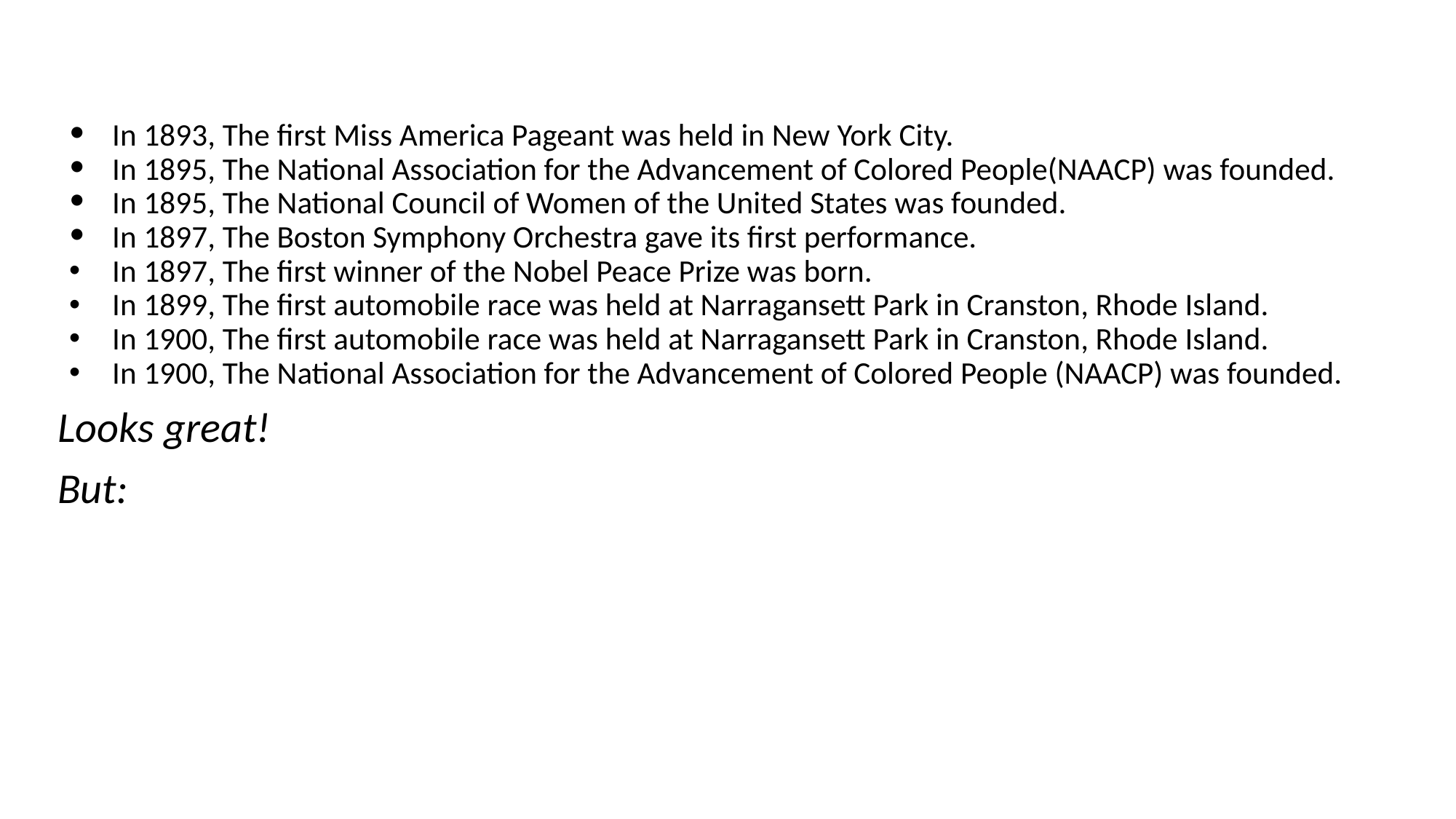

In 1893, The first Miss America Pageant was held in New York City.
In 1895, The National Association for the Advancement of Colored People(NAACP) was founded.
In 1895, The National Council of Women of the United States was founded.
In 1897, The Boston Symphony Orchestra gave its first performance.
In 1897, The first winner of the Nobel Peace Prize was born.
In 1899, The first automobile race was held at Narragansett Park in Cranston, Rhode Island.
In 1900, The first automobile race was held at Narragansett Park in Cranston, Rhode Island.
In 1900, The National Association for the Advancement of Colored People (NAACP) was founded.
Looks great!
But: